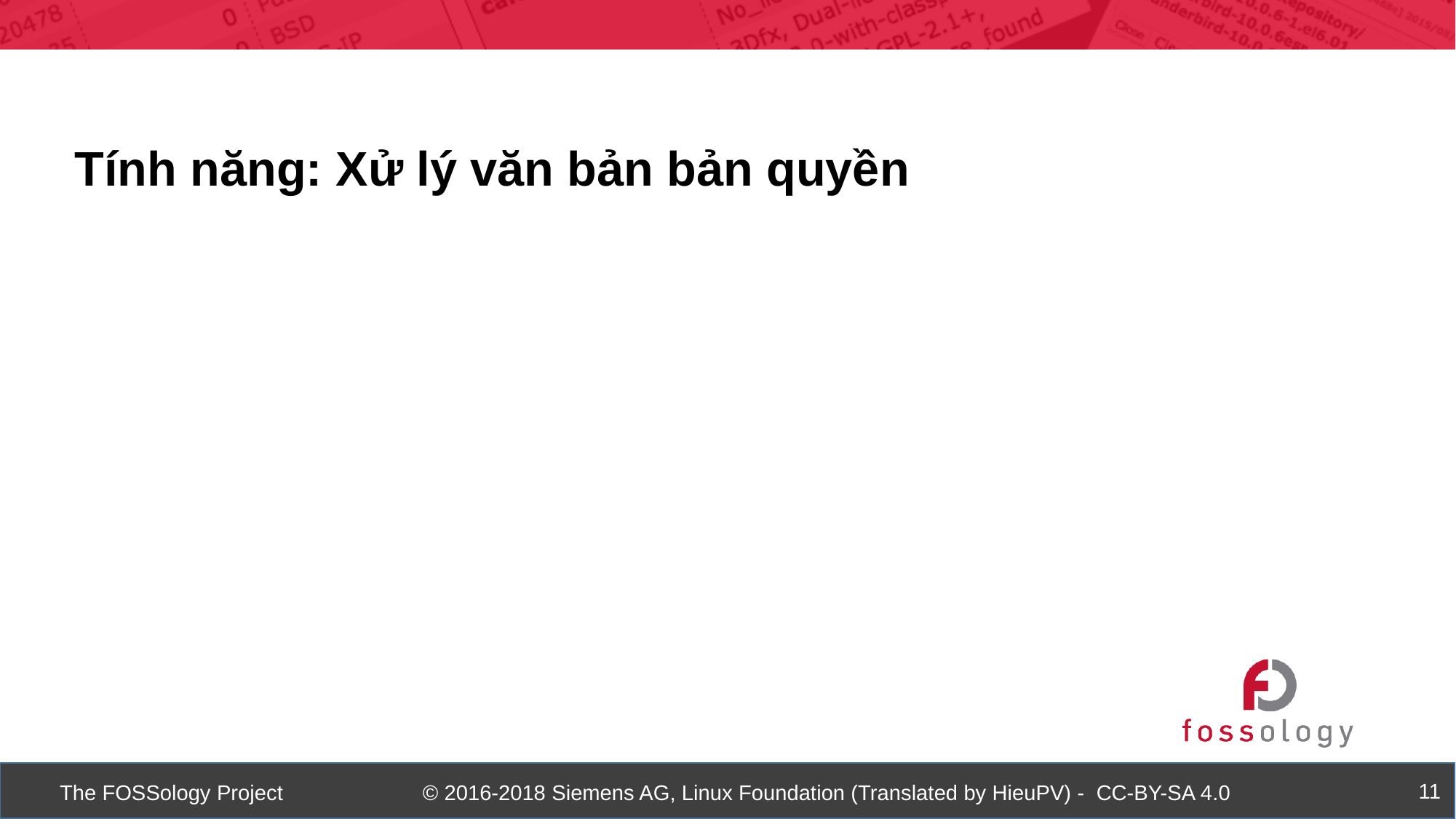

Tính năng: Xử lý văn bản bản quyền